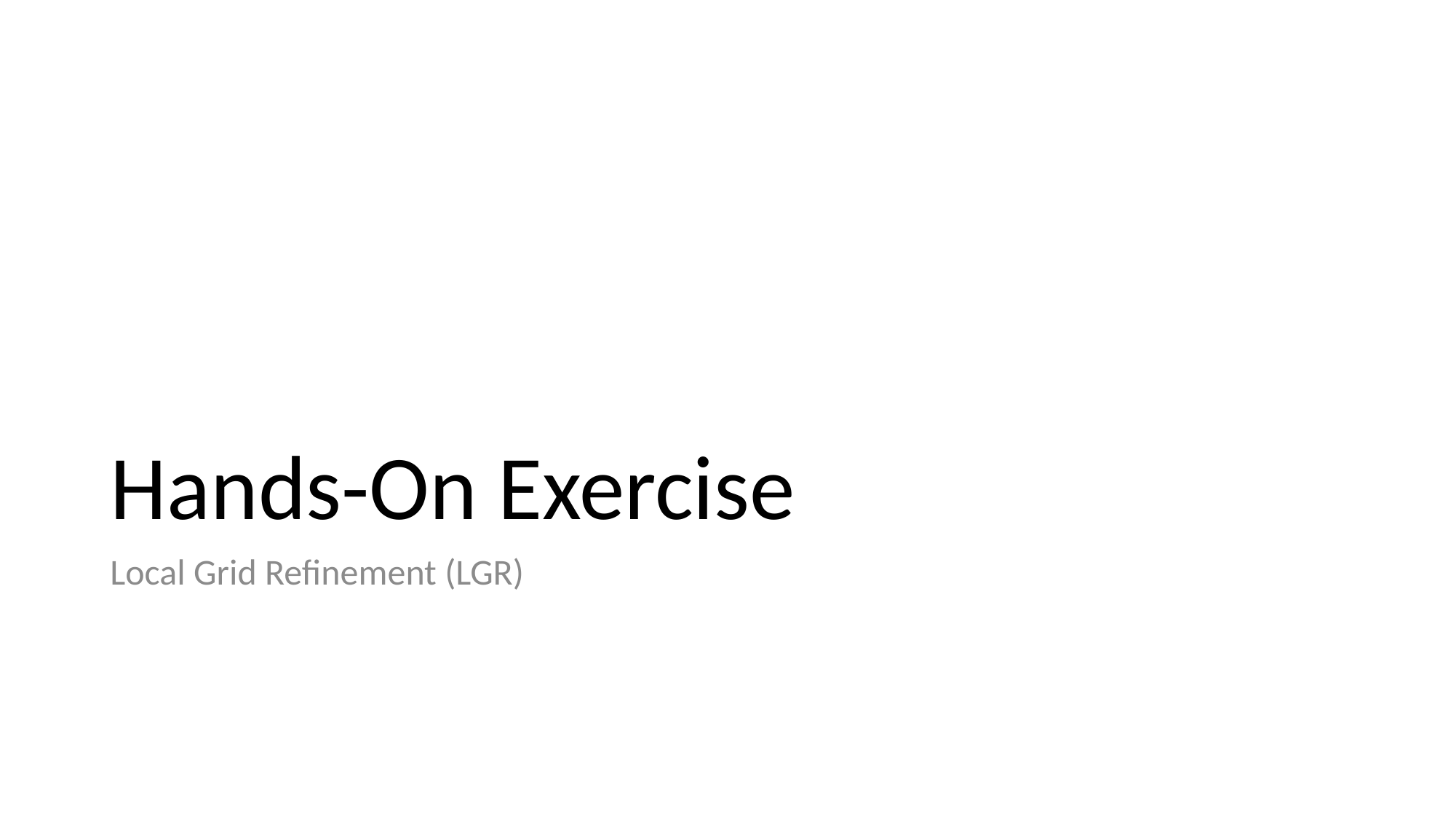

# Hands-On Exercise
Local Grid Refinement (LGR)